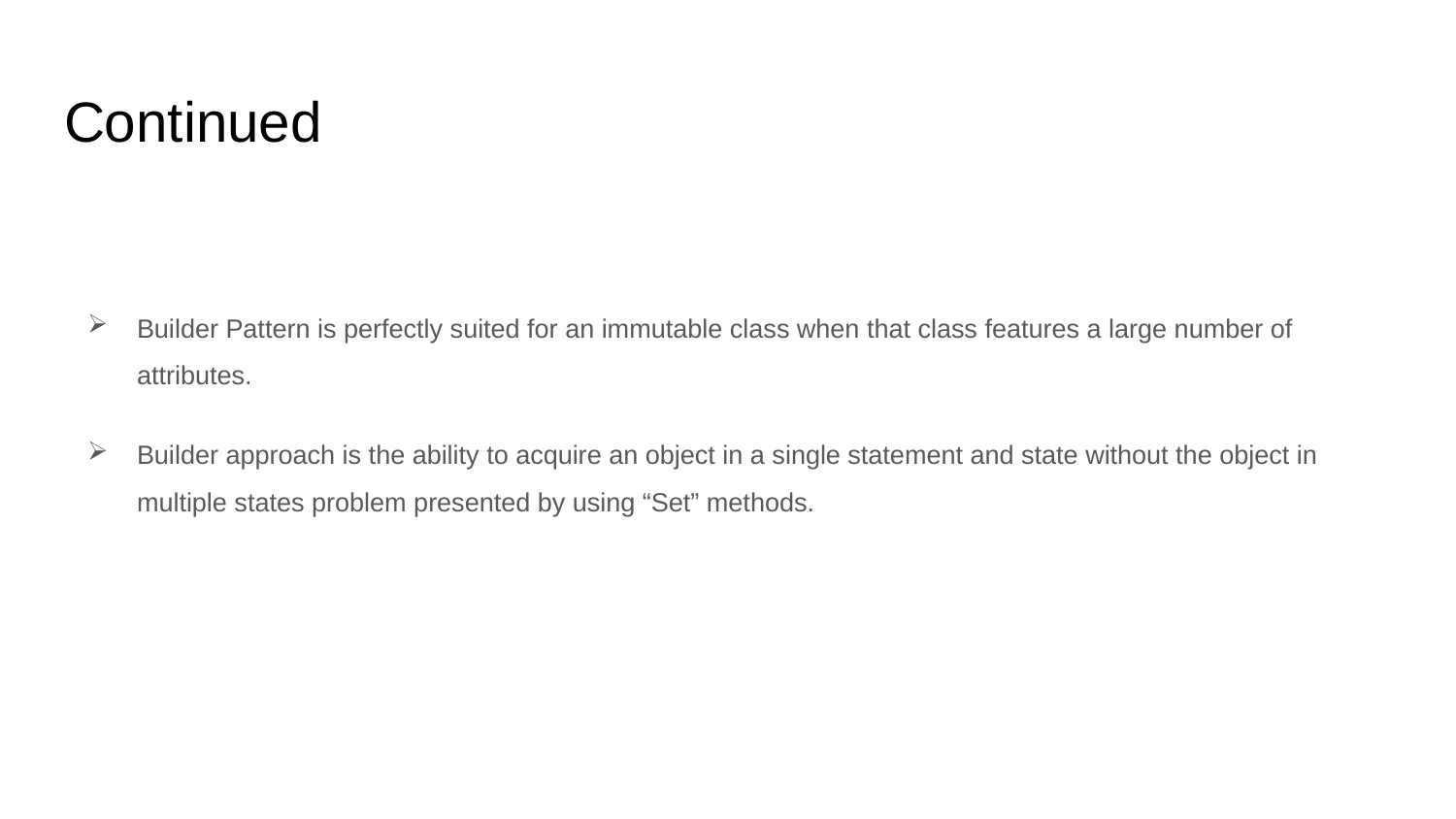

# Continued

Builder Pattern is perfectly suited for an immutable class when that class features a large number of attributes.
Builder approach is the ability to acquire an object in a single statement and state without the object in multiple states problem presented by using “Set” methods.